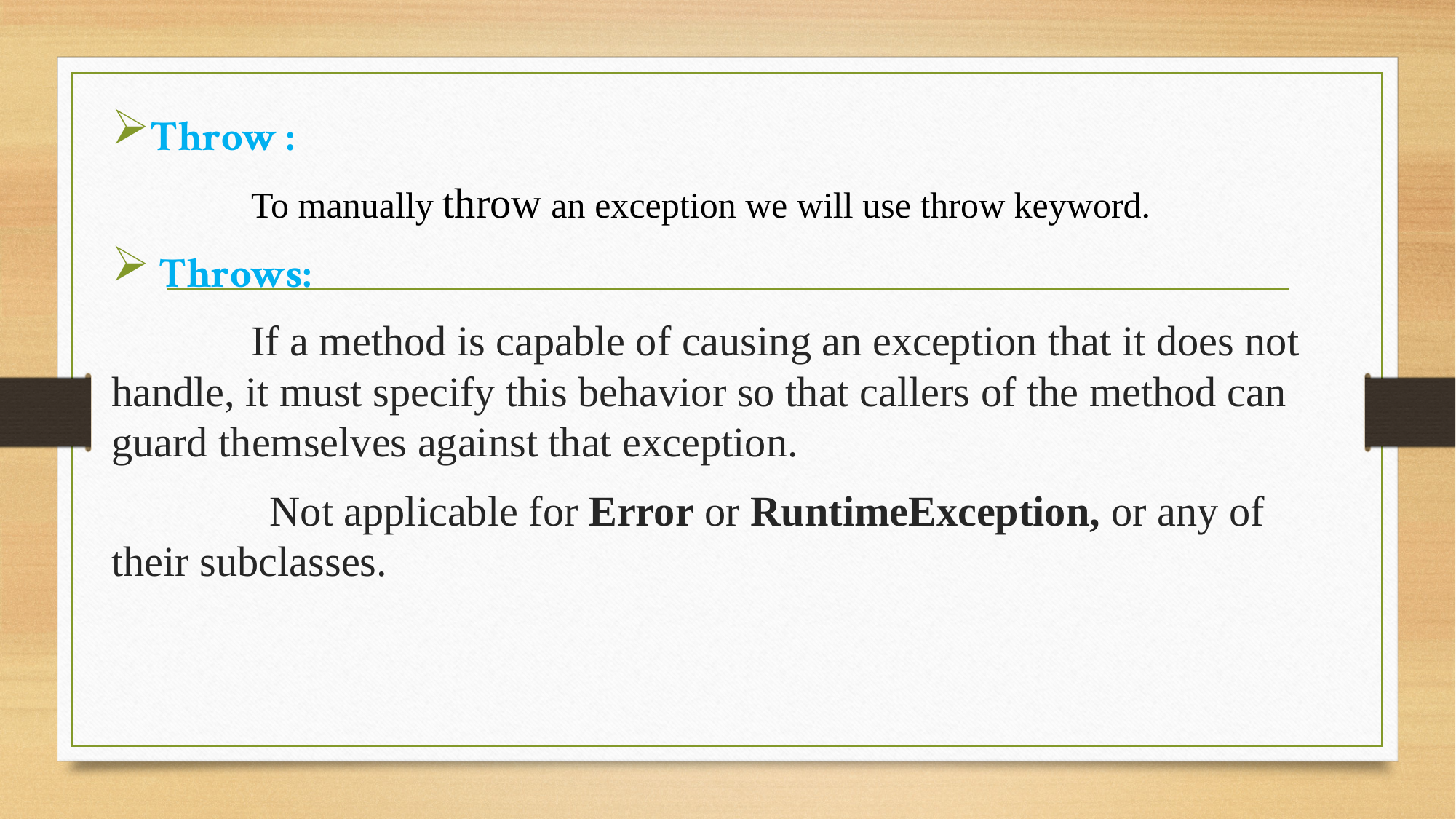

Throw :
                To manually throw an exception we will use throw keyword.
 Throws:
                If a method is capable of causing an exception that it does not handle, it must specify this behavior so that callers of the method can guard themselves against that exception.
               Not applicable for Error or RuntimeException, or any of their subclasses.